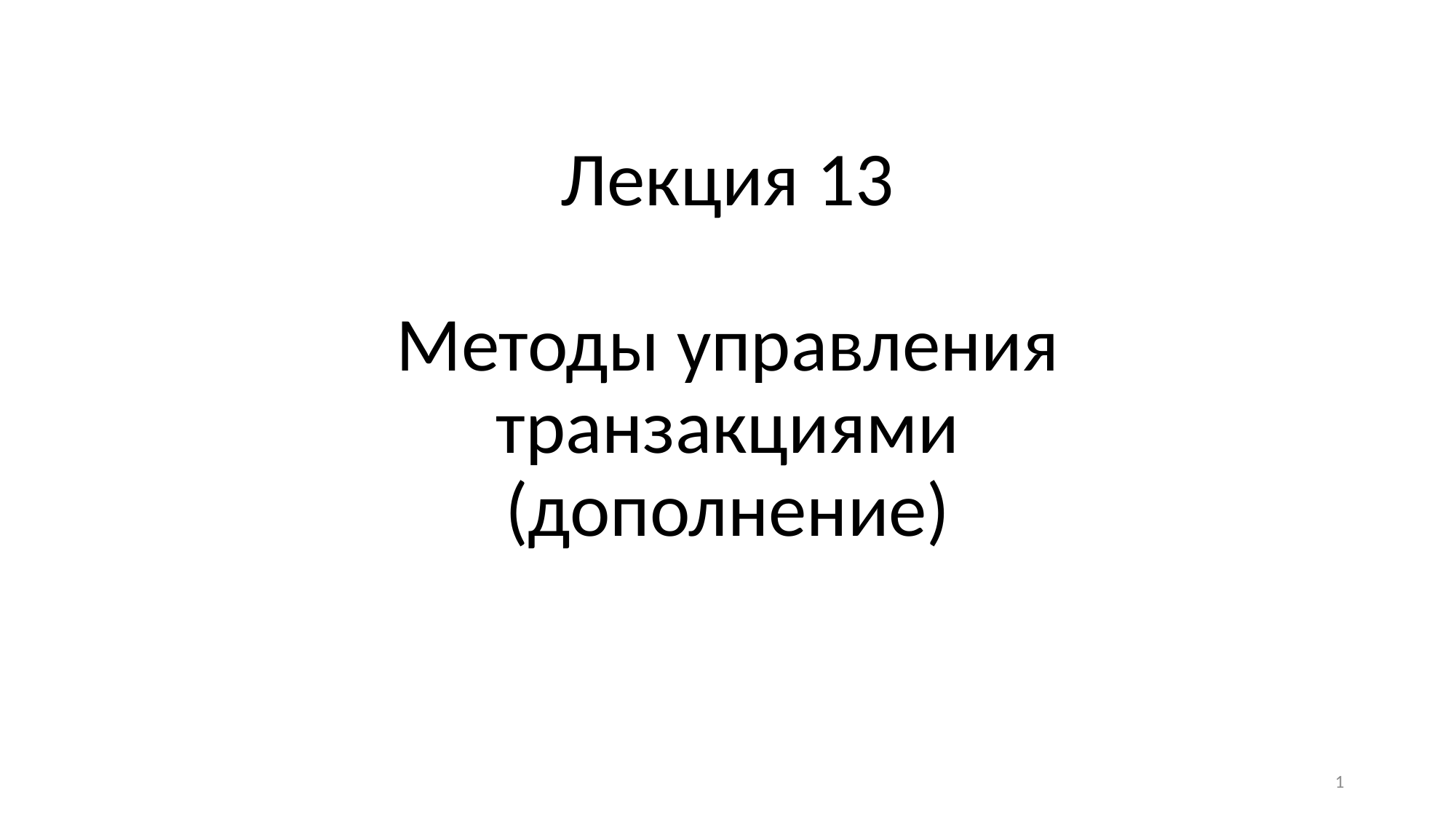

# Лекция 13 Методы управления транзакциями (дополнение)
1